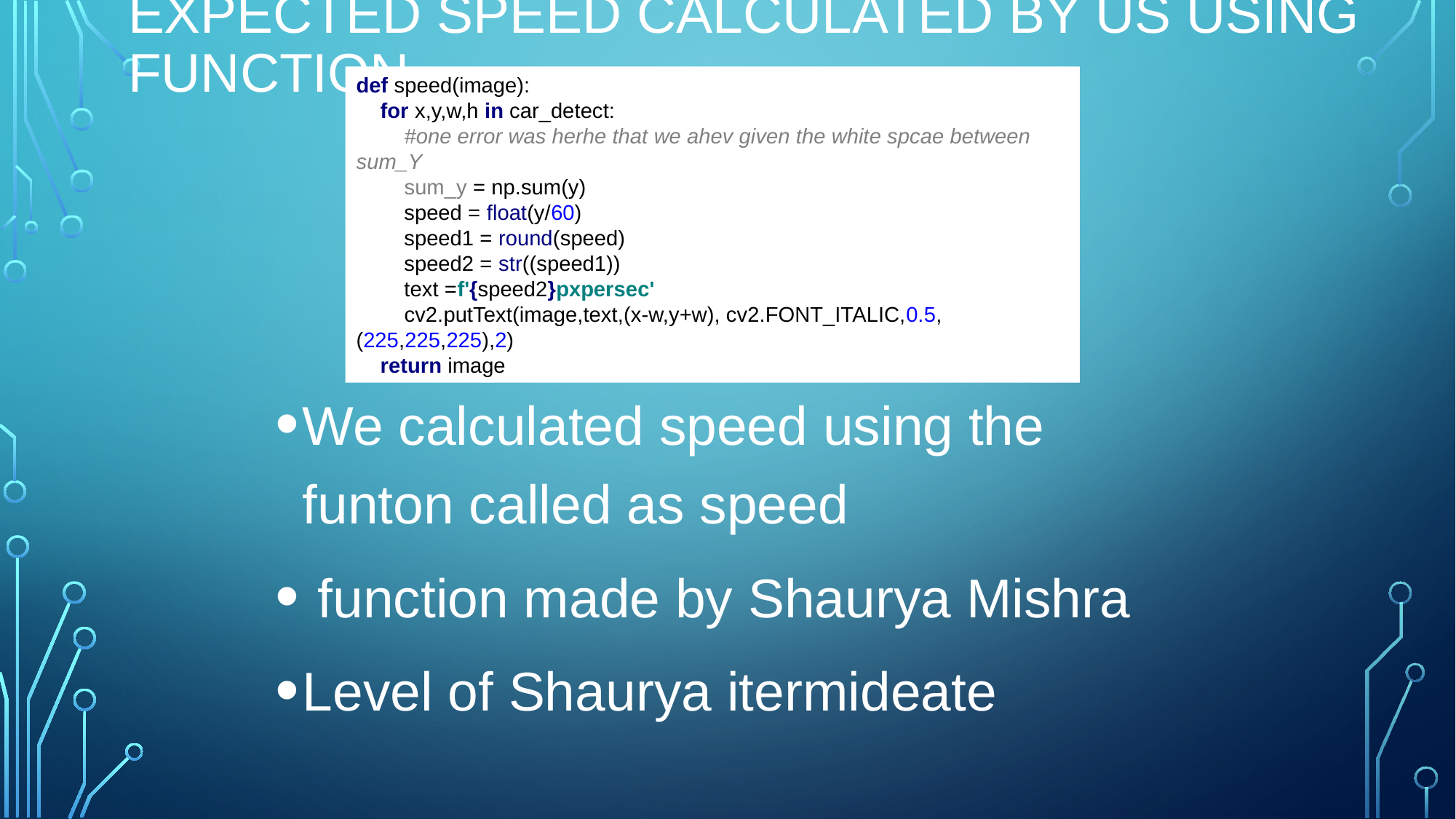

# Expected speed calculated by us using function
def speed(image):
    for x,y,w,h in car_detect:
        #one error was herhe that we ahev given the white spcae between sum_Y
        sum_y = np.sum(y)
        speed = float(y/60)
        speed1 = round(speed)
        speed2 = str((speed1))
        text =f'{speed2}pxpersec'
        cv2.putText(image,text,(x-w,y+w), cv2.FONT_ITALIC,0.5,(225,225,225),2)
    return image
We calculated speed using the funton called as speed
 function made by Shaurya Mishra
Level of Shaurya itermideate